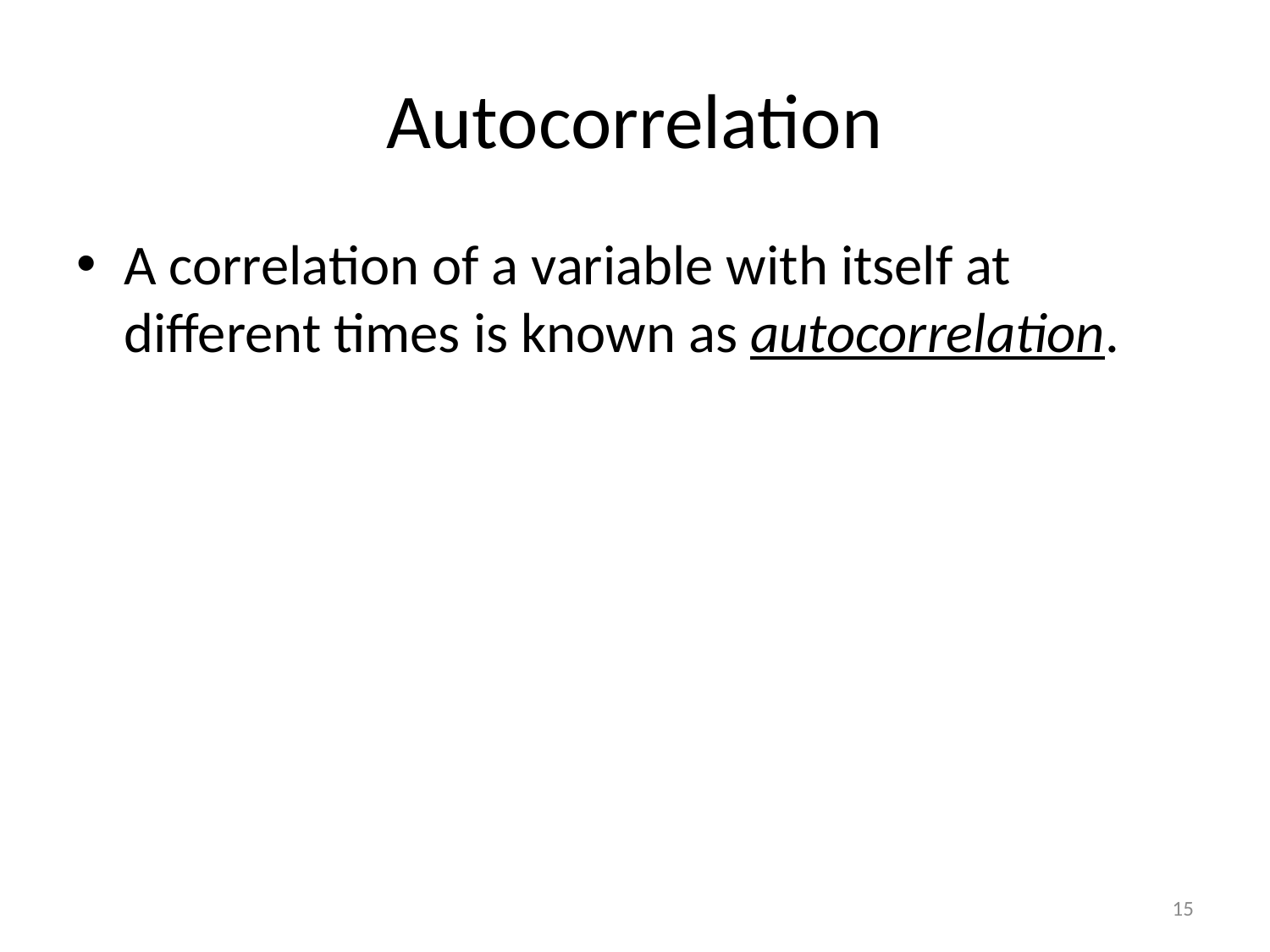

# Autocorrelation
A correlation of a variable with itself at different times is known as autocorrelation.

15